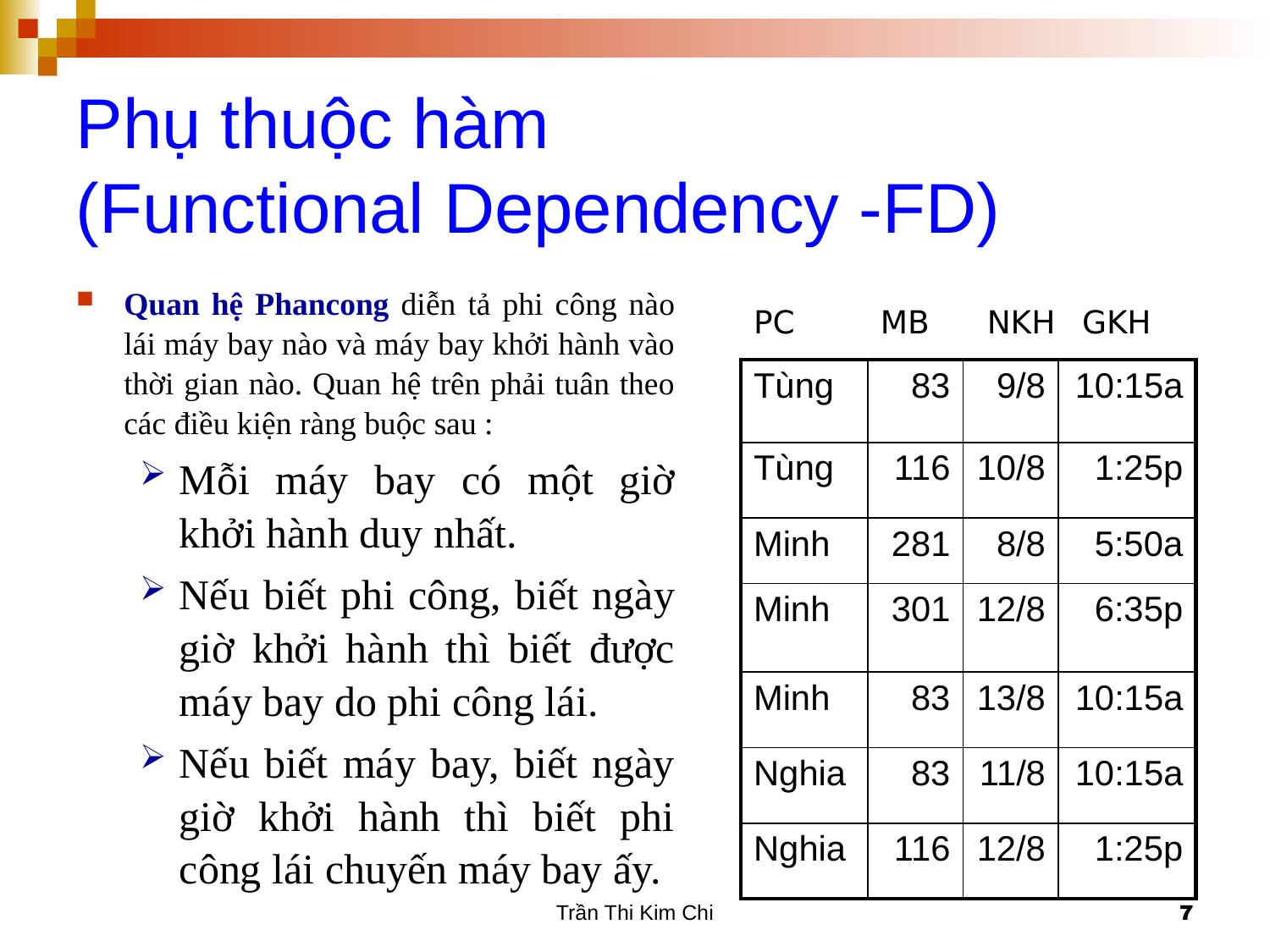

Phụ thuộc hàm
(Functional Dependency -FD)
Quan hệ Phancong diễn tả phi công nào lái máy bay nào và máy bay khởi hành vào thời gian nào. Quan hệ trên phải tuân theo các điều kiện ràng buộc sau :
Mỗi máy bay có một giờ khởi hành duy nhất.
Nếu biết phi công, biết ngày giờ khởi hành thì biết được máy bay do phi công lái.
Nếu biết máy bay, biết ngày giờ khởi hành thì biết phi công lái chuyến máy bay ấy.
PC
MB
NKH
GKH

| Tùng | 83 | 9/8 | 10:15a |
| --- | --- | --- | --- |
| Tùng | 116 | 10/8 | 1:25p |
| Minh | 281 | 8/8 | 5:50a |
| Minh | 301 | 12/8 | 6:35p |
| Minh | 83 | 13/8 | 10:15a |
| Nghia | 83 | 11/8 | 10:15a |
| Nghia | 116 | 12/8 | 1:25p |
Trần Thi Kim Chi
7